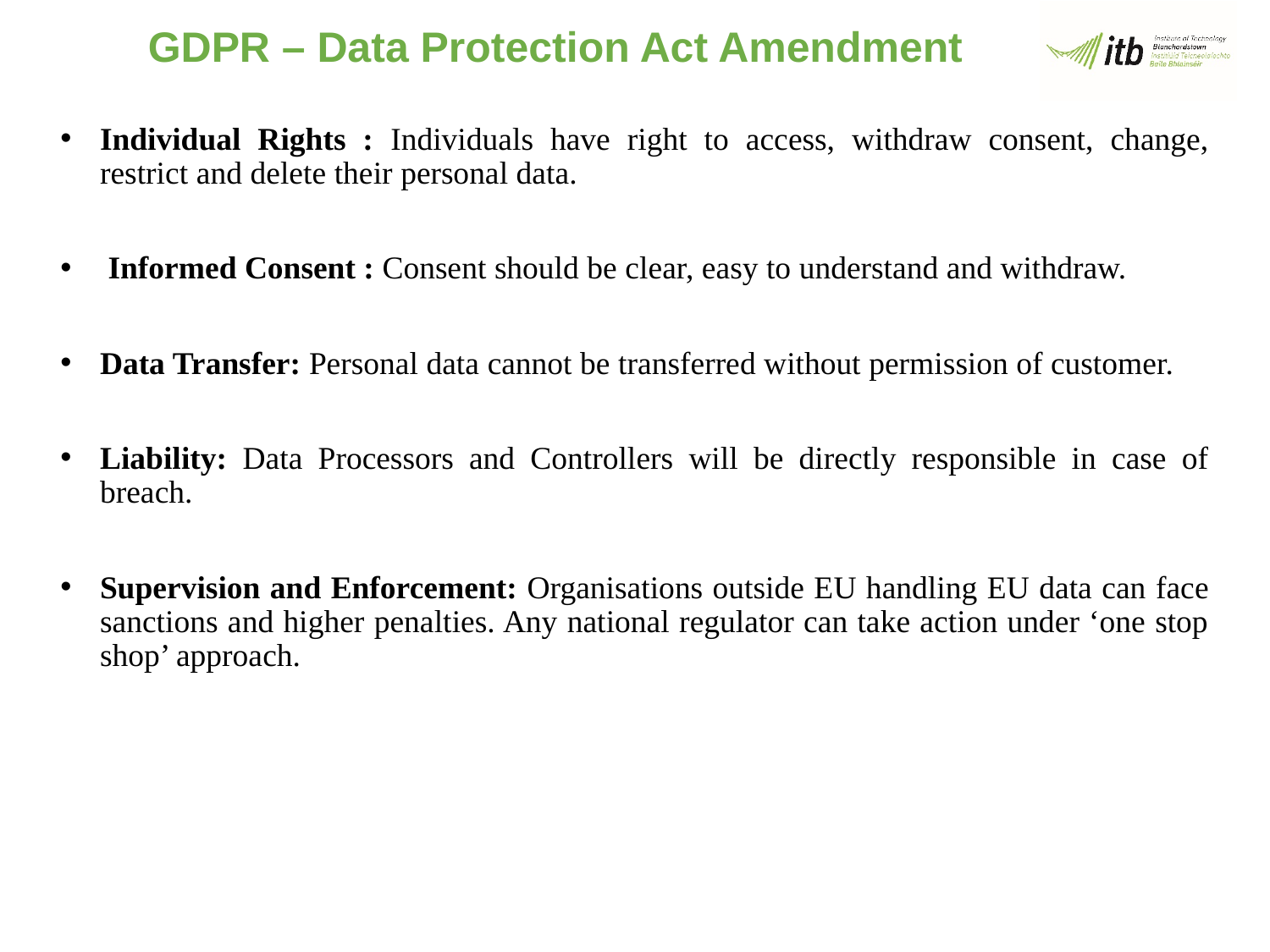

# GDPR – Data Protection Act Amendment
Individual Rights : Individuals have right to access, withdraw consent, change, restrict and delete their personal data.

 Informed Consent : Consent should be clear, easy to understand and withdraw.

Data Transfer: Personal data cannot be transferred without permission of customer.

Liability: Data Processors and Controllers will be directly responsible in case of breach.

Supervision and Enforcement: Organisations outside EU handling EU data can face sanctions and higher penalties. Any national regulator can take action under ‘one stop shop’ approach.